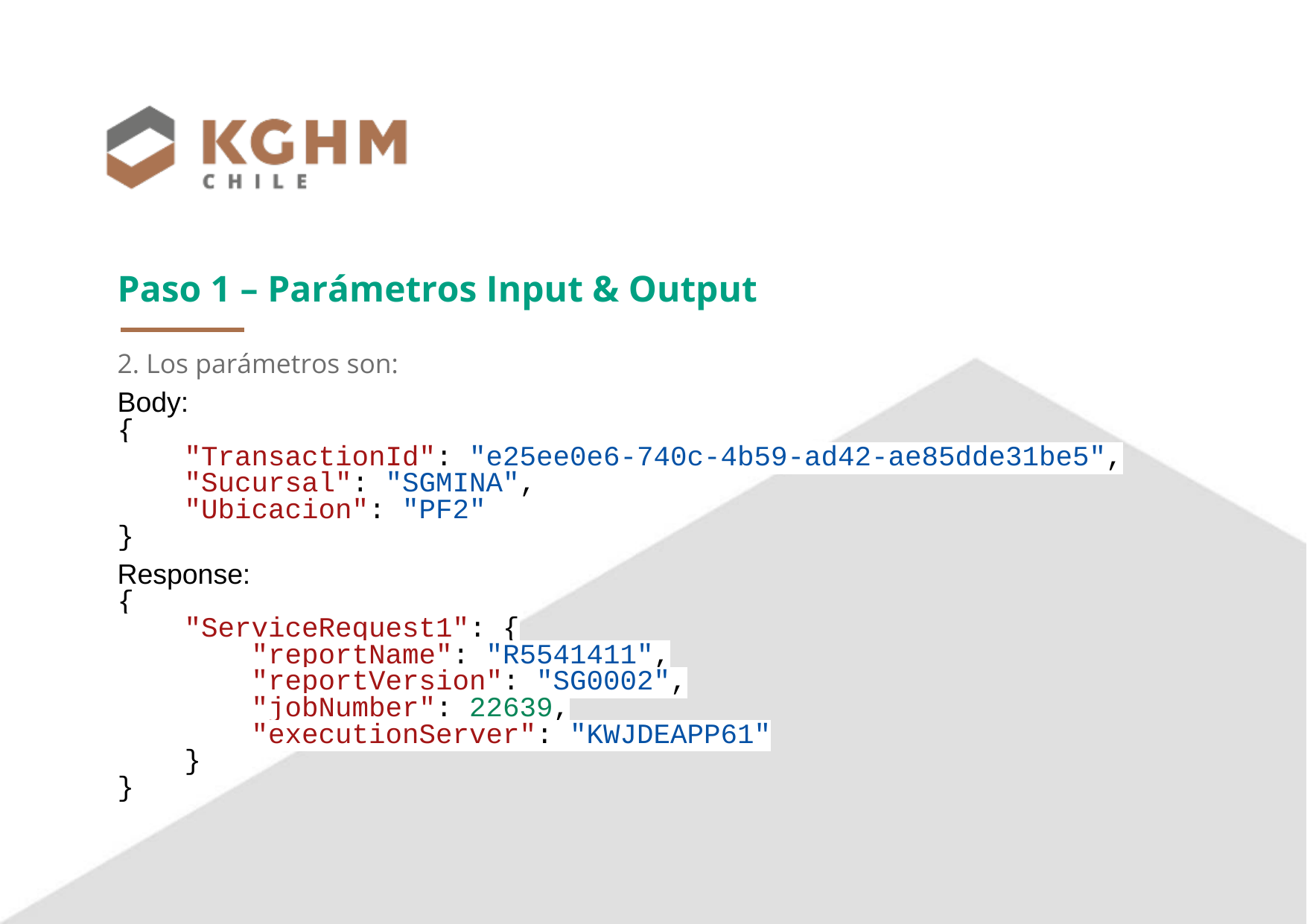

# Paso 1 – Parámetros Input & Output
2. Los parámetros son:
Body:
{
    "TransactionId": "e25ee0e6-740c-4b59-ad42-ae85dde31be5",
    "Sucursal": "SGMINA",
    "Ubicacion": "PF2"
}
Response:
{
    "ServiceRequest1": {
        "reportName": "R5541411",
        "reportVersion": "SG0002",
        "jobNumber": 22639,
        "executionServer": "KWJDEAPP61"
    }
}